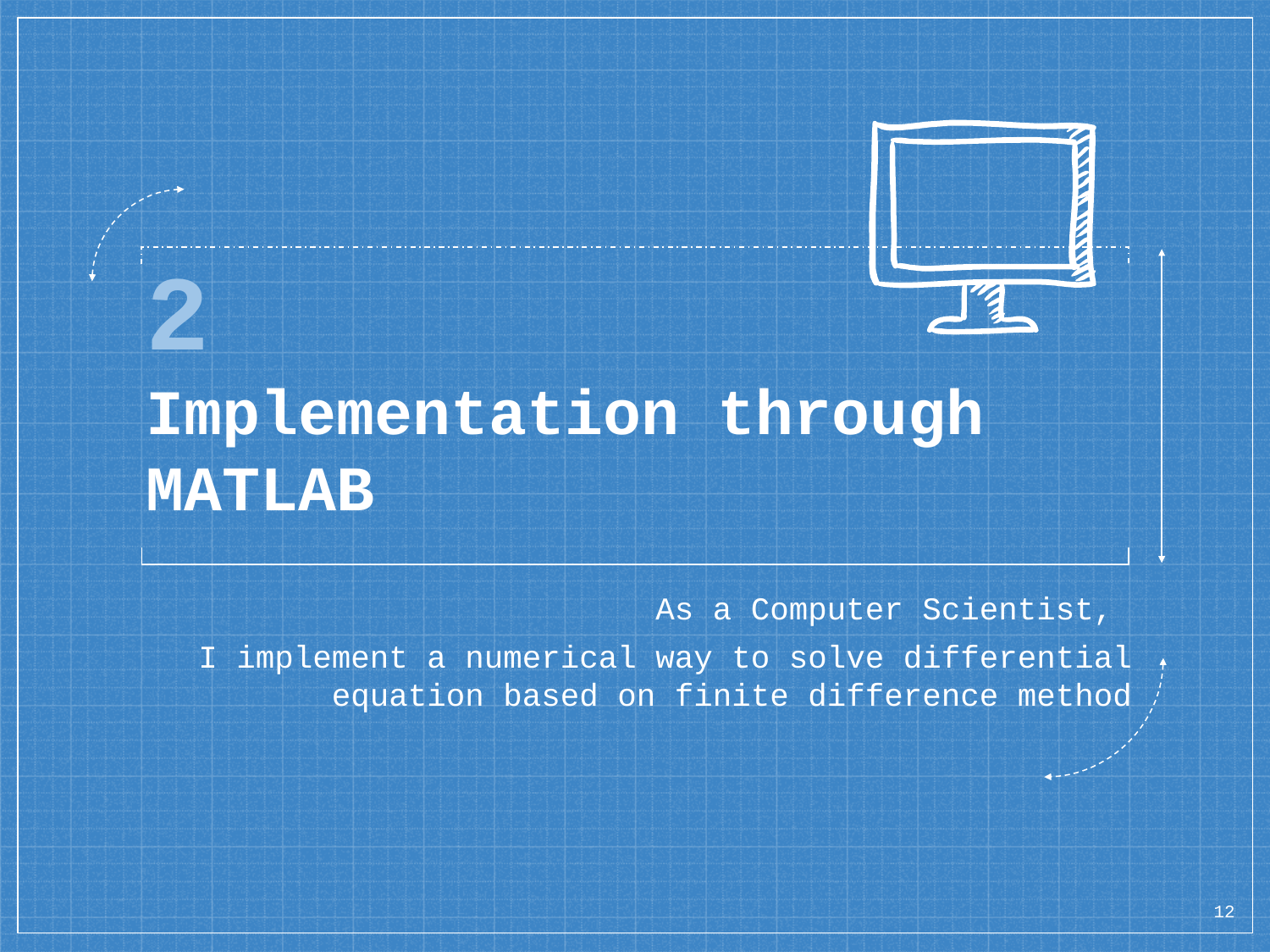

# 2
Implementation through MATLAB
As a Computer Scientist,
I implement a numerical way to solve differential equation based on finite difference method
12